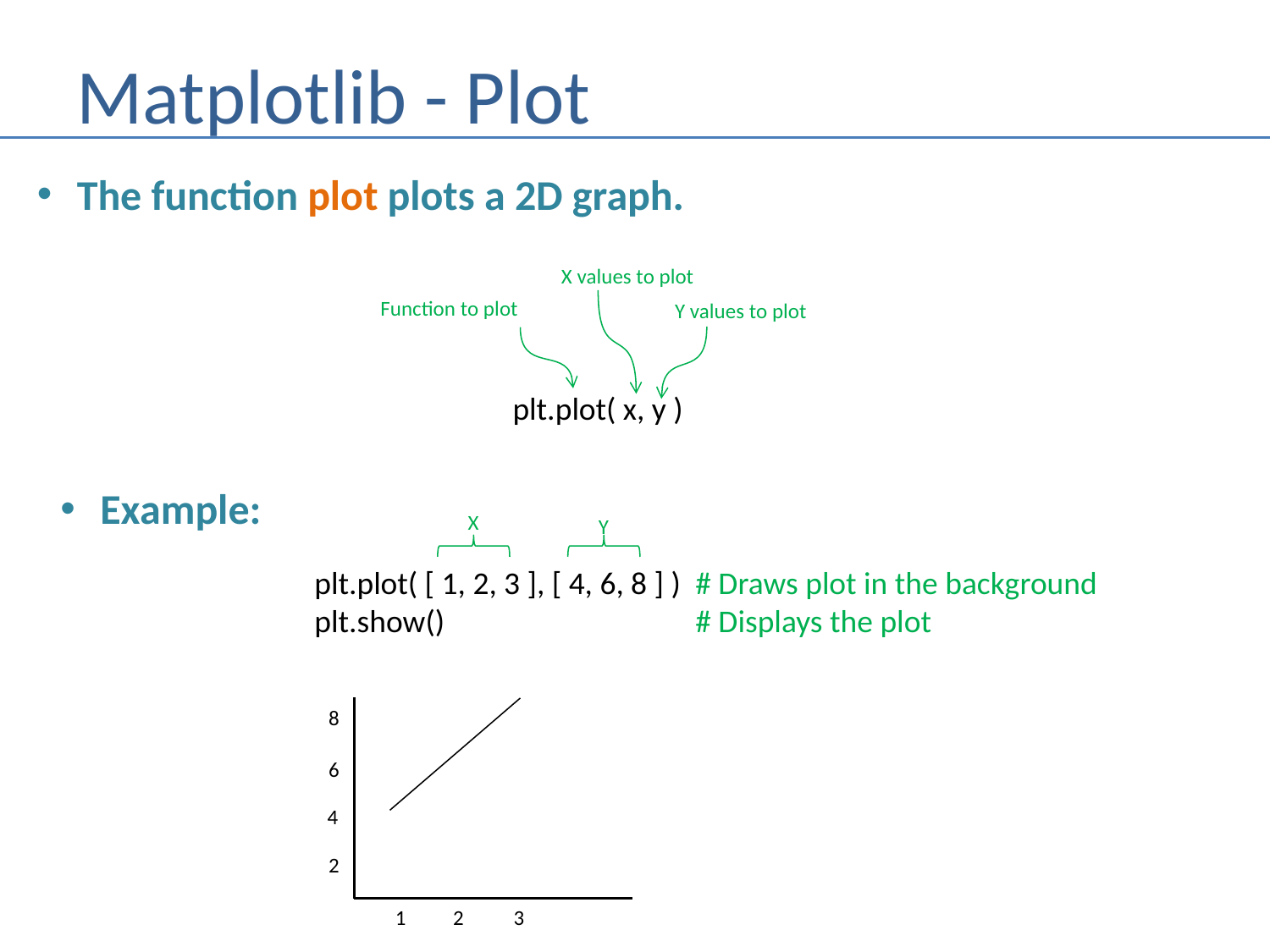

# Matplotlib - Plot
The function plot plots a 2D graph.
X values to plot
Function to plot
Y values to plot
plt.plot( x, y )
Example:

		plt.plot( [ 1, 2, 3 ], [ 4, 6, 8 ] )	# Draws plot in the background
		plt.show()		# Displays the plot
X
Y

8
6
4
2
3
1
2